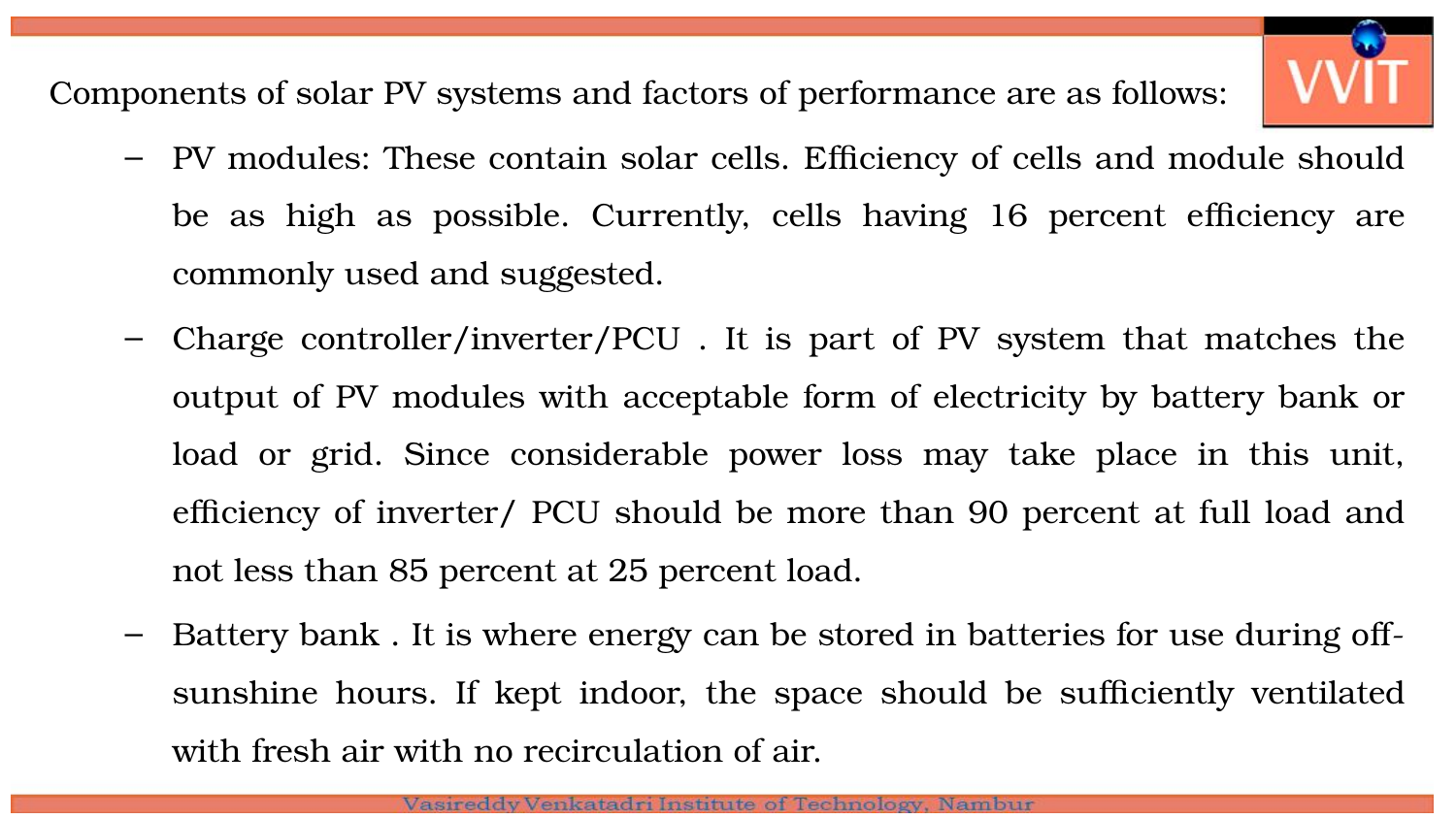

Components of solar PV systems and factors of performance are as follows:
PV modules: These contain solar cells. Efficiency of cells and module should be as high as possible. Currently, cells having 16 percent efficiency are commonly used and suggested.
Charge controller/inverter/PCU . It is part of PV system that matches the output of PV modules with acceptable form of electricity by battery bank or load or grid. Since considerable power loss may take place in this unit, efficiency of inverter/ PCU should be more than 90 percent at full load and not less than 85 percent at 25 percent load.
Battery bank . It is where energy can be stored in batteries for use during off- sunshine hours. If kept indoor, the space should be sufficiently ventilated with fresh air with no recirculation of air.